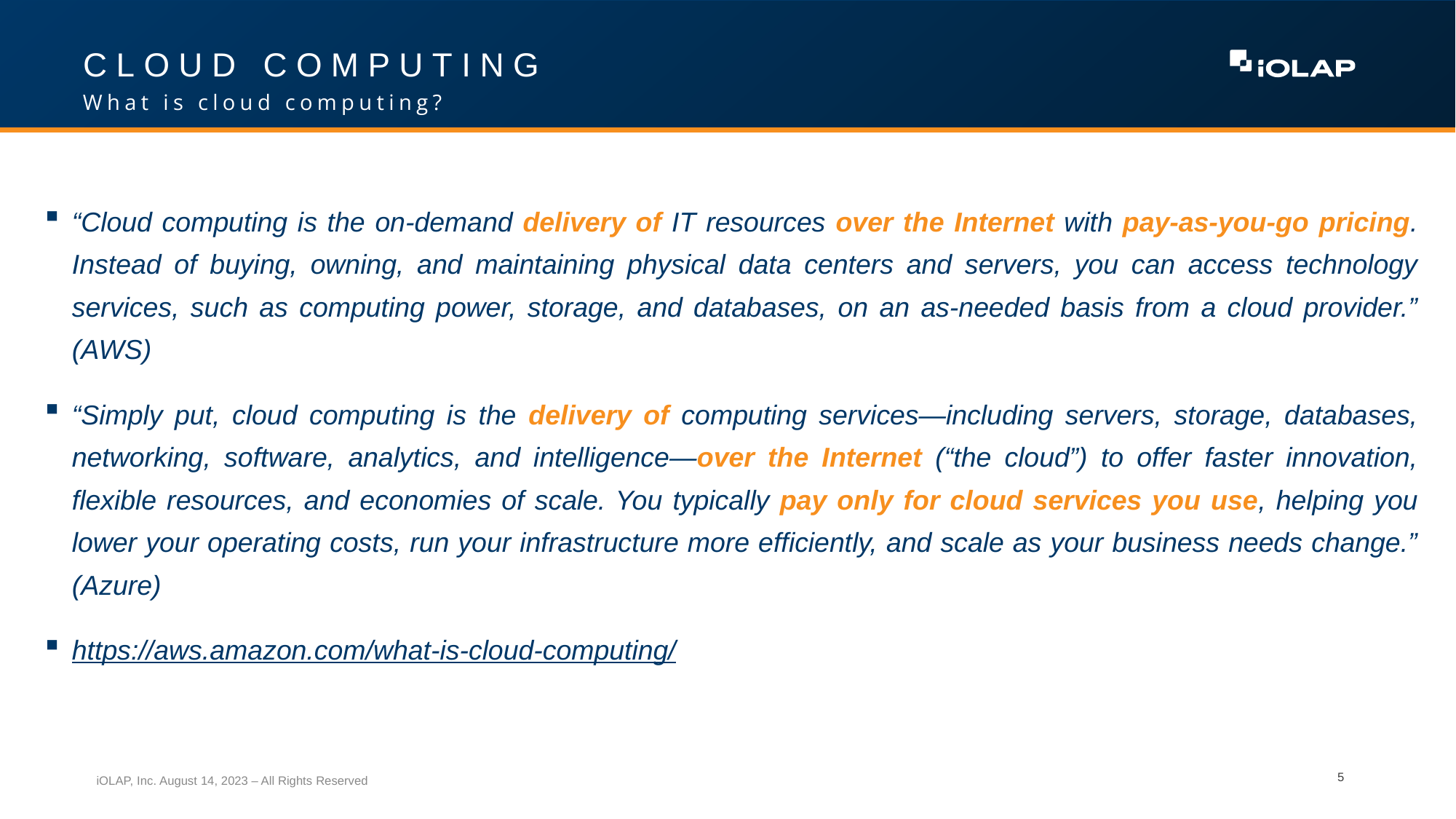

# CLOUD COMPUTING
What is cloud computing?
“Cloud computing is the on-demand delivery of IT resources over the Internet with pay-as-you-go pricing. Instead of buying, owning, and maintaining physical data centers and servers, you can access technology services, such as computing power, storage, and databases, on an as-needed basis from a cloud provider.” (AWS)
“Simply put, cloud computing is the delivery of computing services—including servers, storage, databases, networking, software, analytics, and intelligence—over the Internet (“the cloud”) to offer faster innovation, flexible resources, and economies of scale. You typically pay only for cloud services you use, helping you lower your operating costs, run your infrastructure more efficiently, and scale as your business needs change.” (Azure)
https://aws.amazon.com/what-is-cloud-computing/